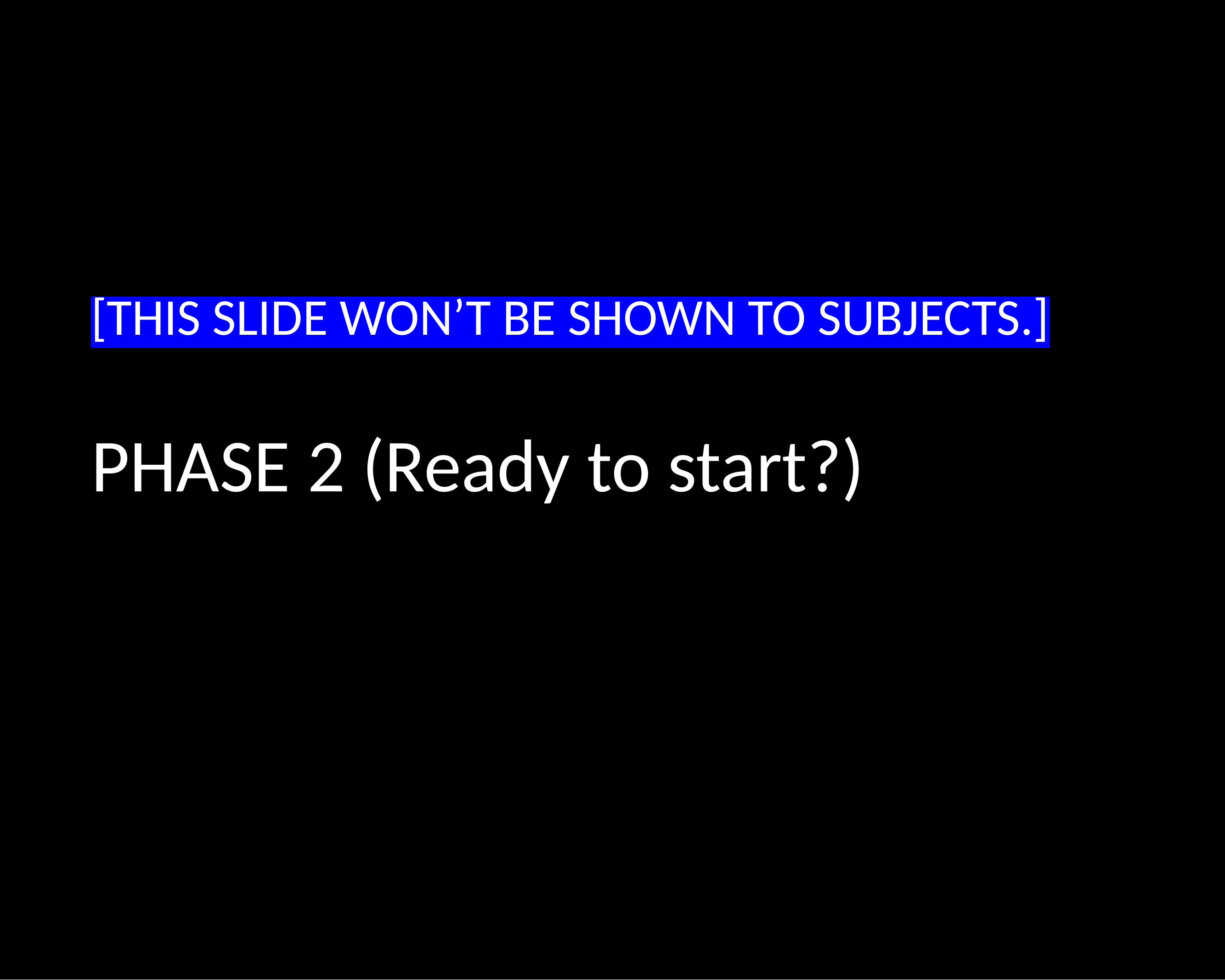

[THIS SLIDE WON’T BE SHOWN TO SUBJECTS.]
# PHASE 2 (Ready to start?)